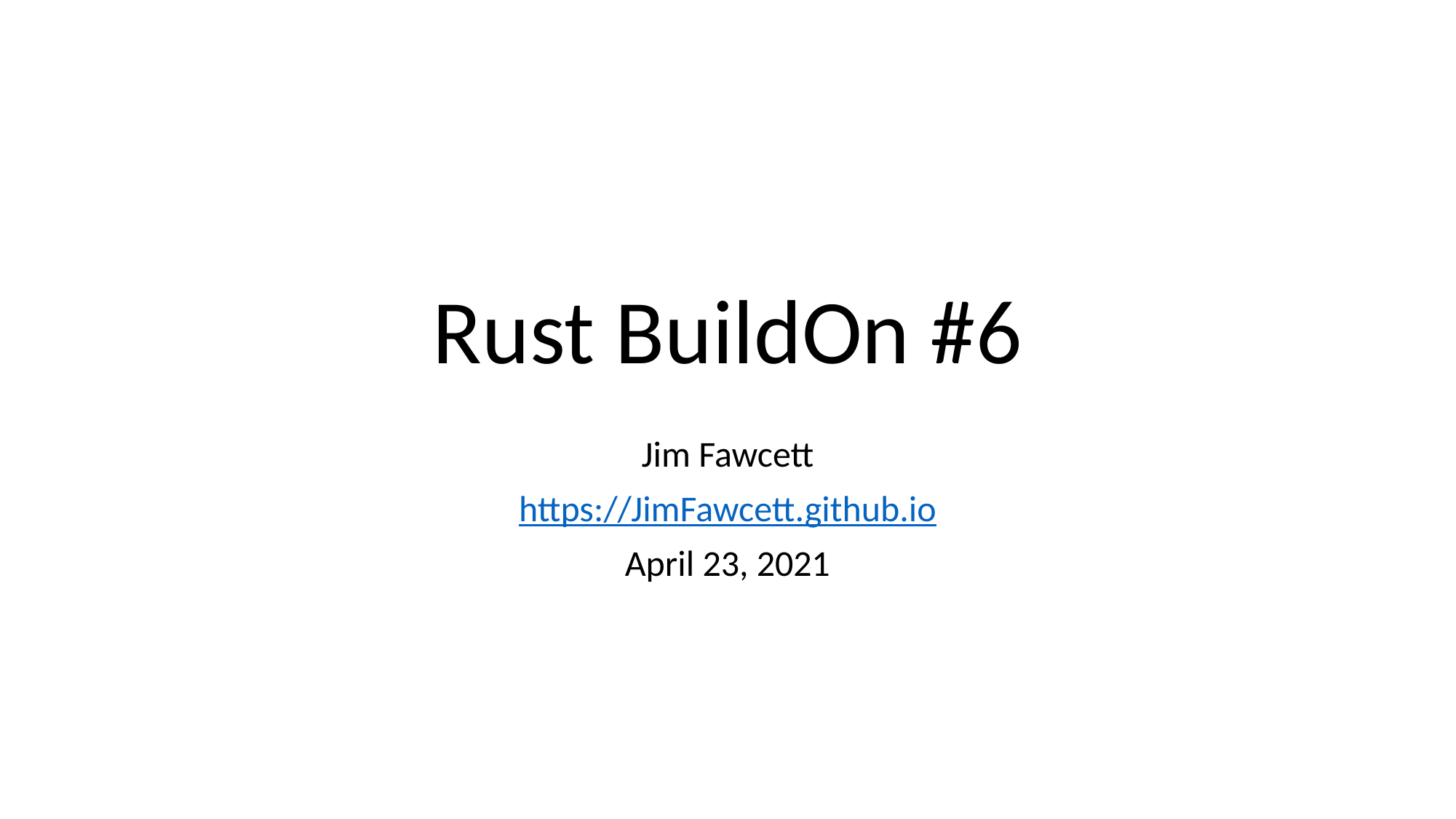

# Rust BuildOn #6
Jim Fawcett
https://JimFawcett.github.io
April 23, 2021